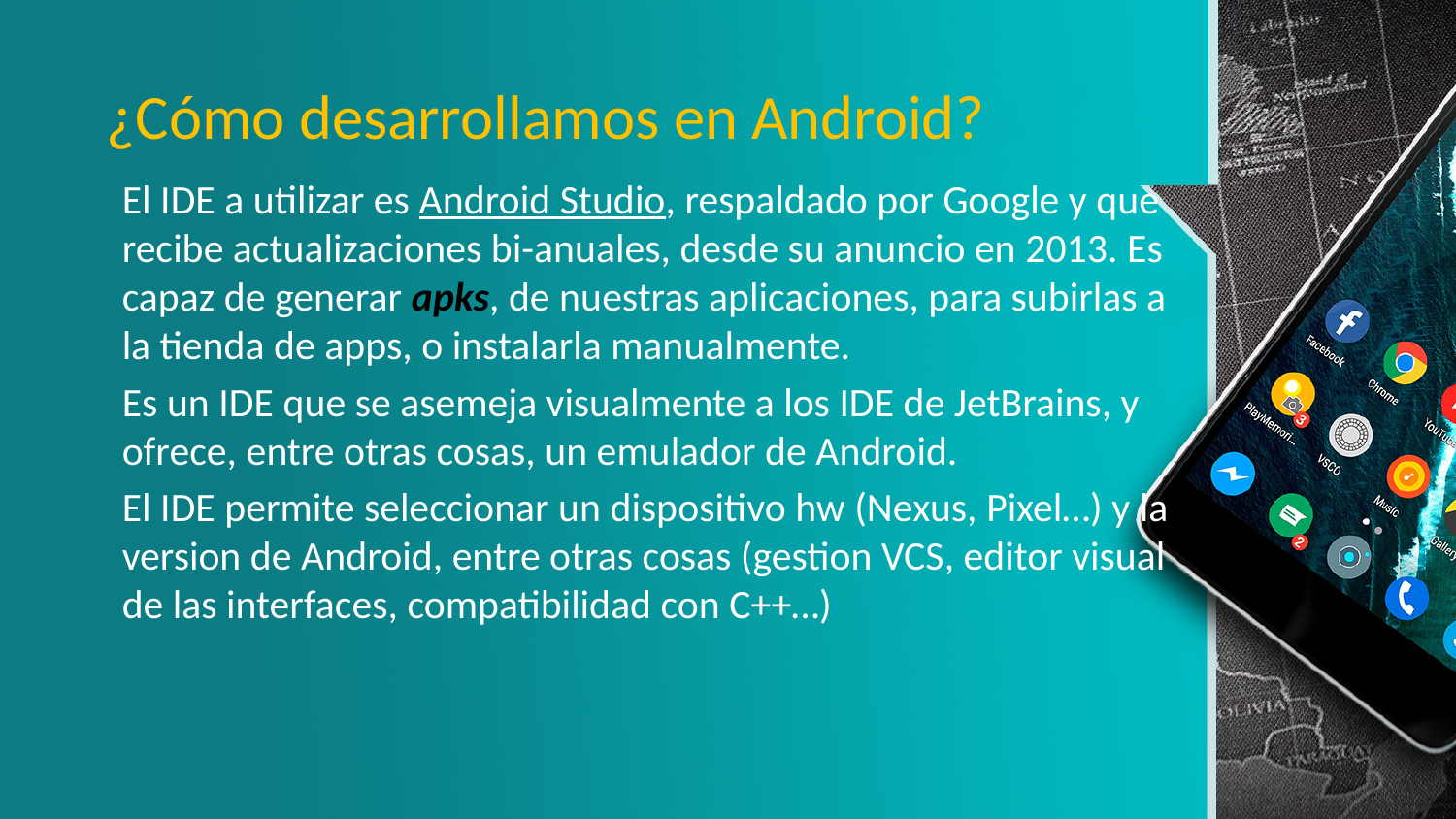

# ¿Cómo desarrollamos en Android?
El IDE a utilizar es Android Studio, respaldado por Google y que recibe actualizaciones bi-anuales, desde su anuncio en 2013. Es capaz de generar apks, de nuestras aplicaciones, para subirlas a la tienda de apps, o instalarla manualmente.
Es un IDE que se asemeja visualmente a los IDE de JetBrains, y ofrece, entre otras cosas, un emulador de Android.
El IDE permite seleccionar un dispositivo hw (Nexus, Pixel…) y la version de Android, entre otras cosas (gestion VCS, editor visual de las interfaces, compatibilidad con C++…)